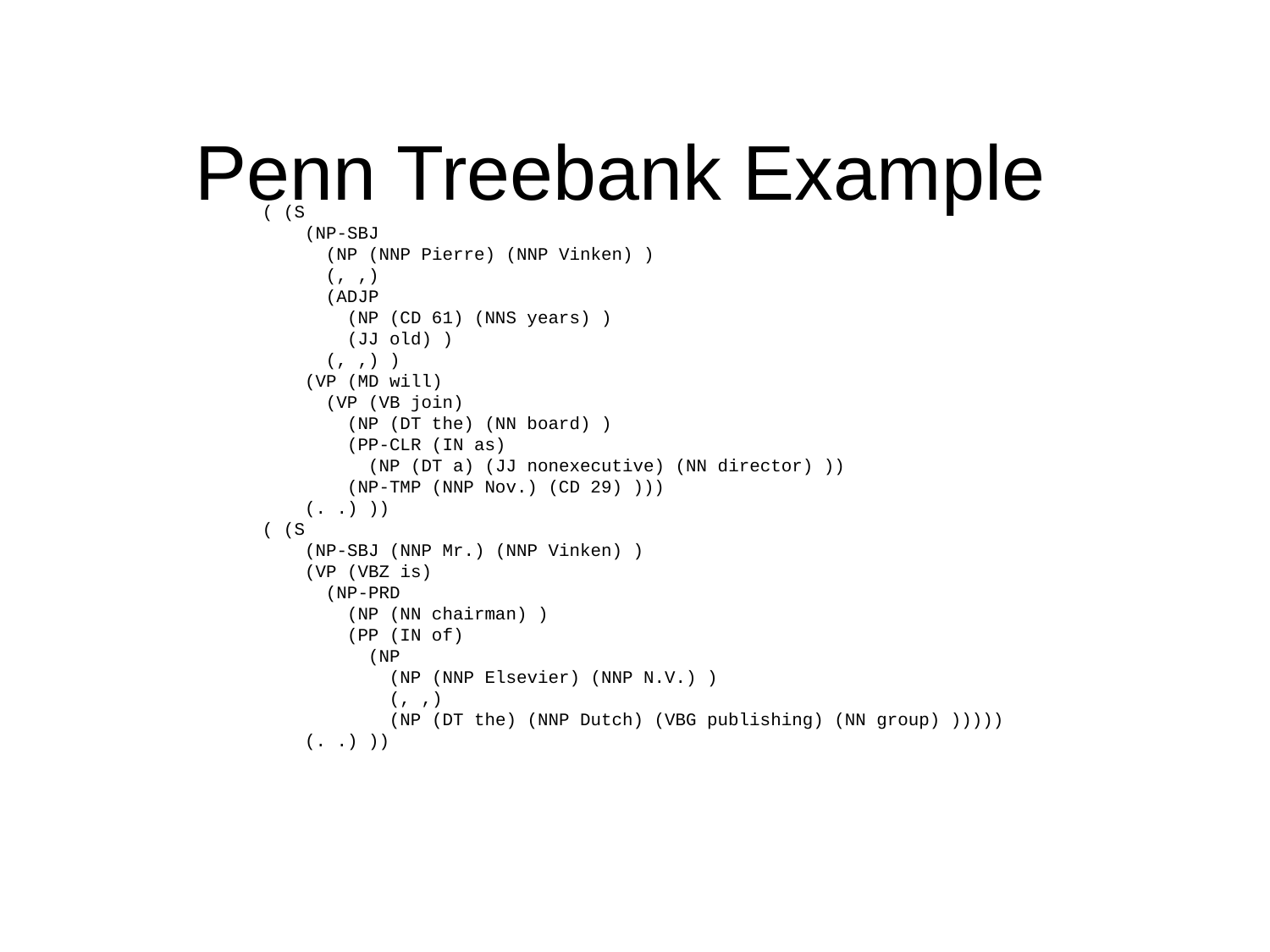

# Penn Treebank Example
( (S
    (NP-SBJ
      (NP (NNP Pierre) (NNP Vinken) )
      (, ,)
      (ADJP
        (NP (CD 61) (NNS years) )
        (JJ old) )
      (, ,) )
    (VP (MD will)
      (VP (VB join)
        (NP (DT the) (NN board) )
        (PP-CLR (IN as)
          (NP (DT a) (JJ nonexecutive) (NN director) ))
        (NP-TMP (NNP Nov.) (CD 29) )))
    (. .) ))
( (S
    (NP-SBJ (NNP Mr.) (NNP Vinken) )
    (VP (VBZ is)
      (NP-PRD
        (NP (NN chairman) )
        (PP (IN of)
          (NP
            (NP (NNP Elsevier) (NNP N.V.) )
            (, ,)
            (NP (DT the) (NNP Dutch) (VBG publishing) (NN group) )))))
    (. .) ))